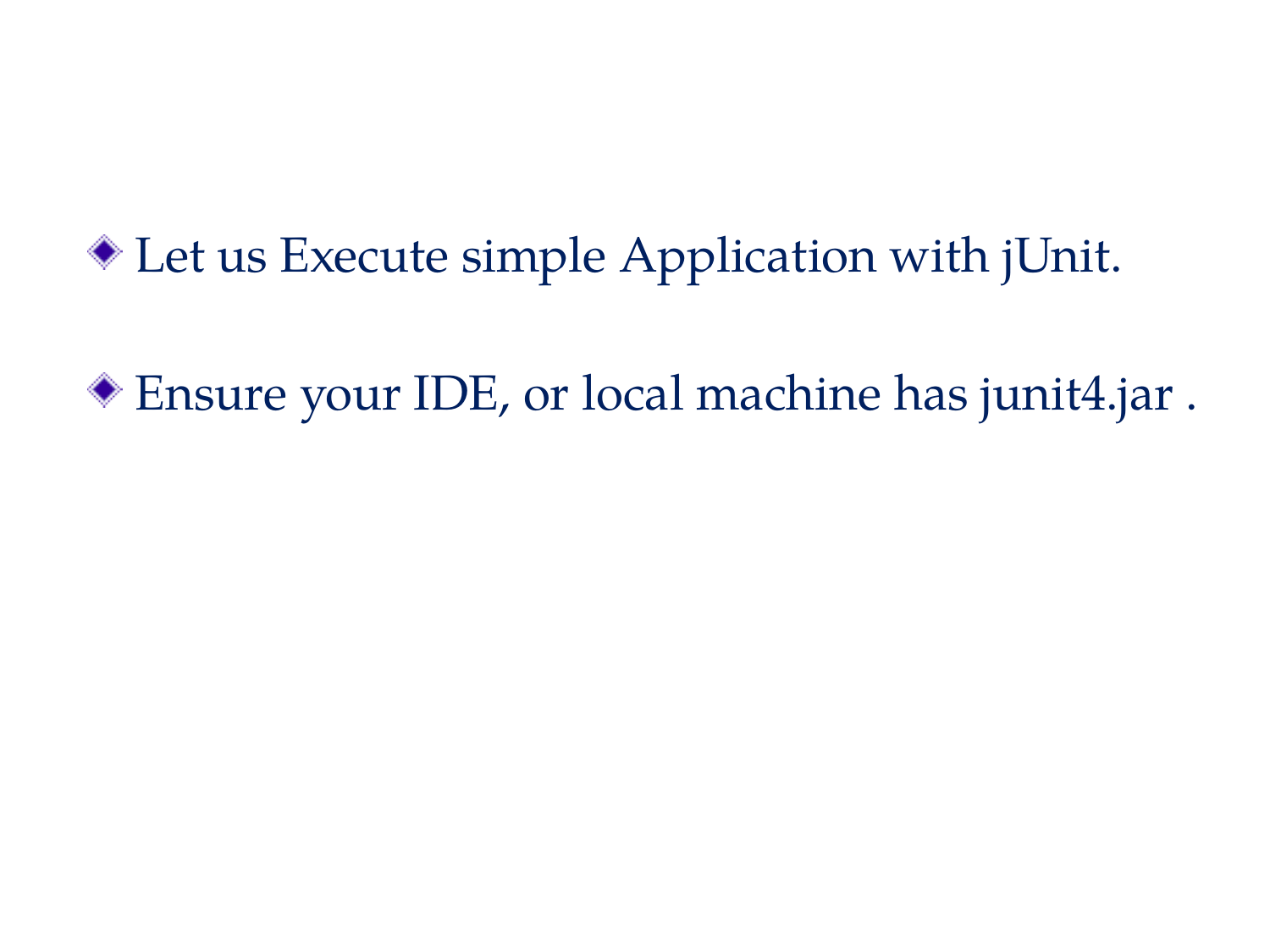

#
Let us Execute simple Application with jUnit.

Ensure your IDE, or local machine has junit4.jar .